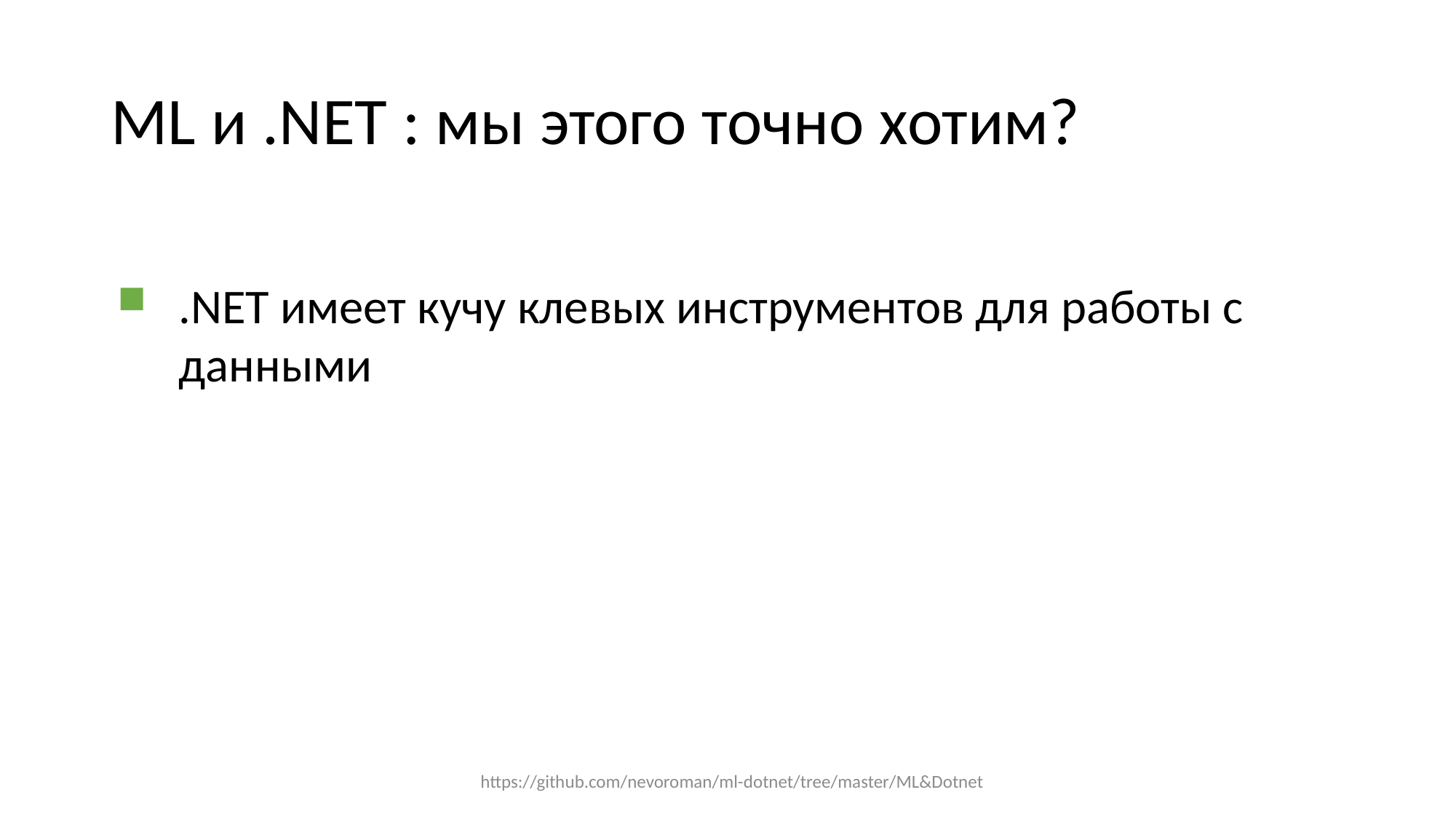

# ML и .NET : мы этого точно хотим?
.NET имеет кучу клевых инструментов для работы с данными
15
https://github.com/nevoroman/ml-dotnet/tree/master/ML&Dotnet